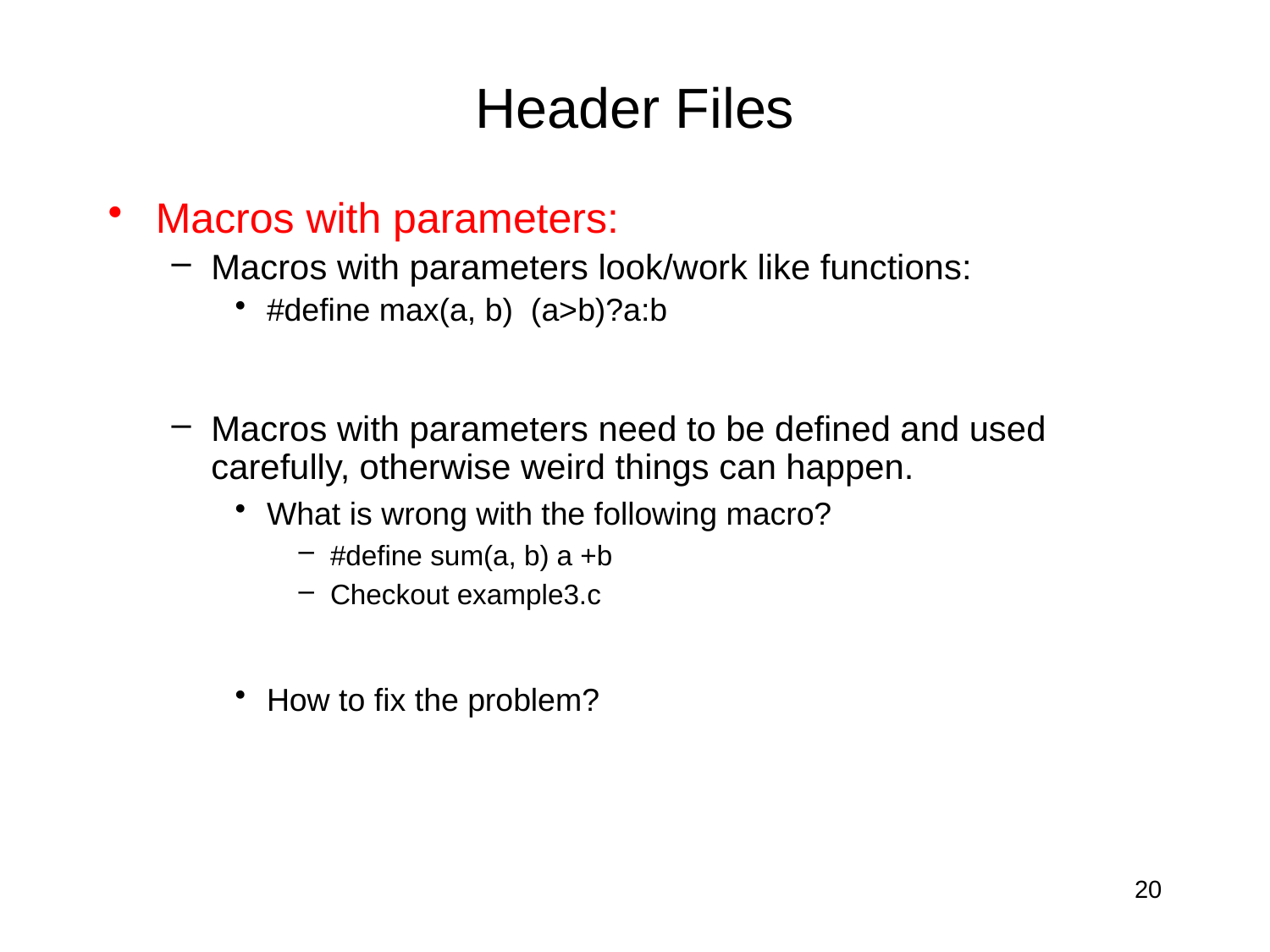

# Header Files
Macros with parameters:
Macros with parameters look/work like functions:
#define max(a, b)  (a>b)?a:b

Macros with parameters need to be defined and used carefully, otherwise weird things can happen.
What is wrong with the following macro?
#define sum(a, b) a +b
Checkout example3.c

How to fix the problem?

20